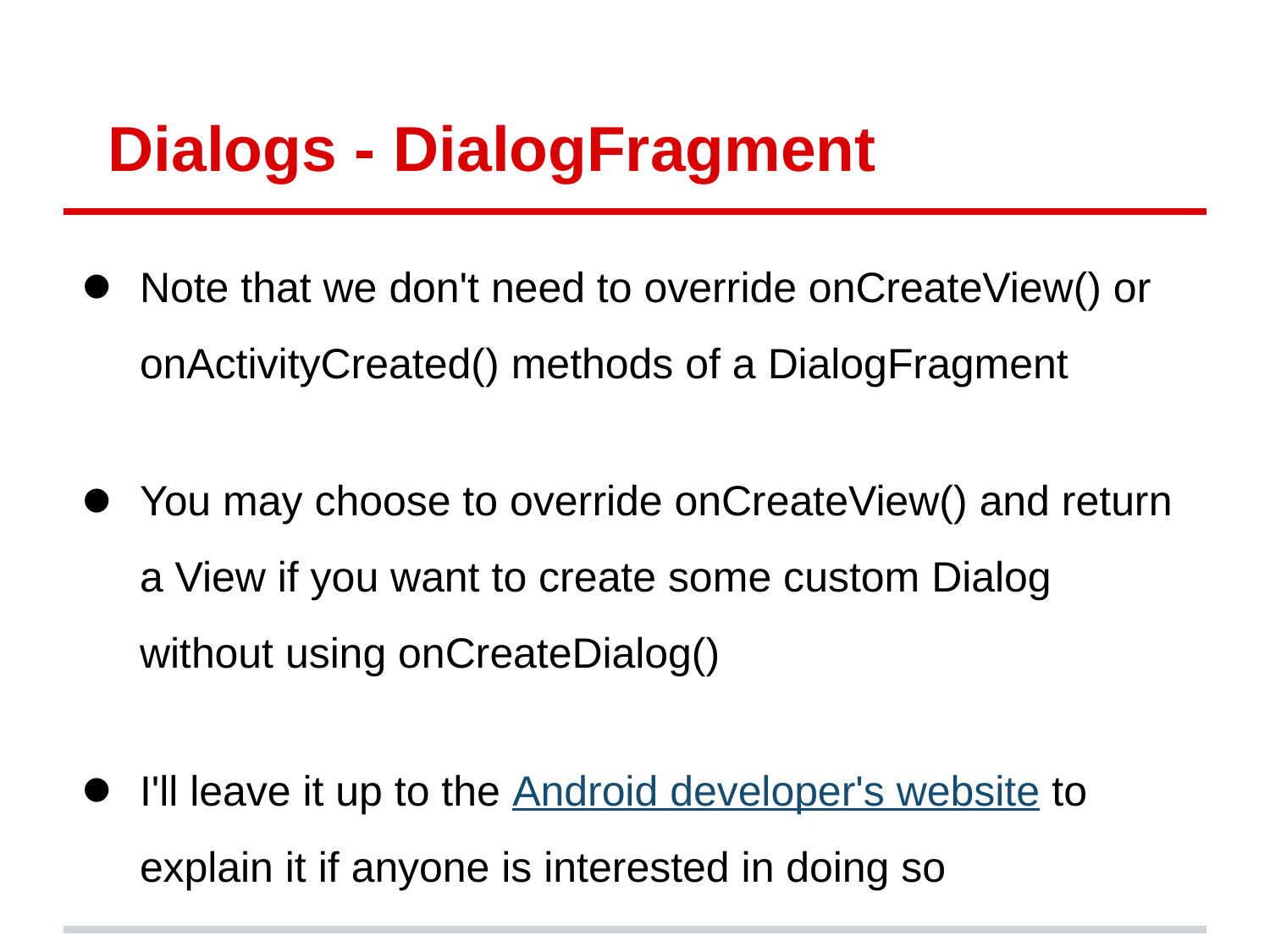

# Dialogs - DialogFragment
Note that we don't need to override onCreateView() or onActivityCreated() methods of a DialogFragment

You may choose to override onCreateView() and return a View if you want to create some custom Dialog without using onCreateDialog()

I'll leave it up to the Android developer's website to explain it if anyone is interested in doing so